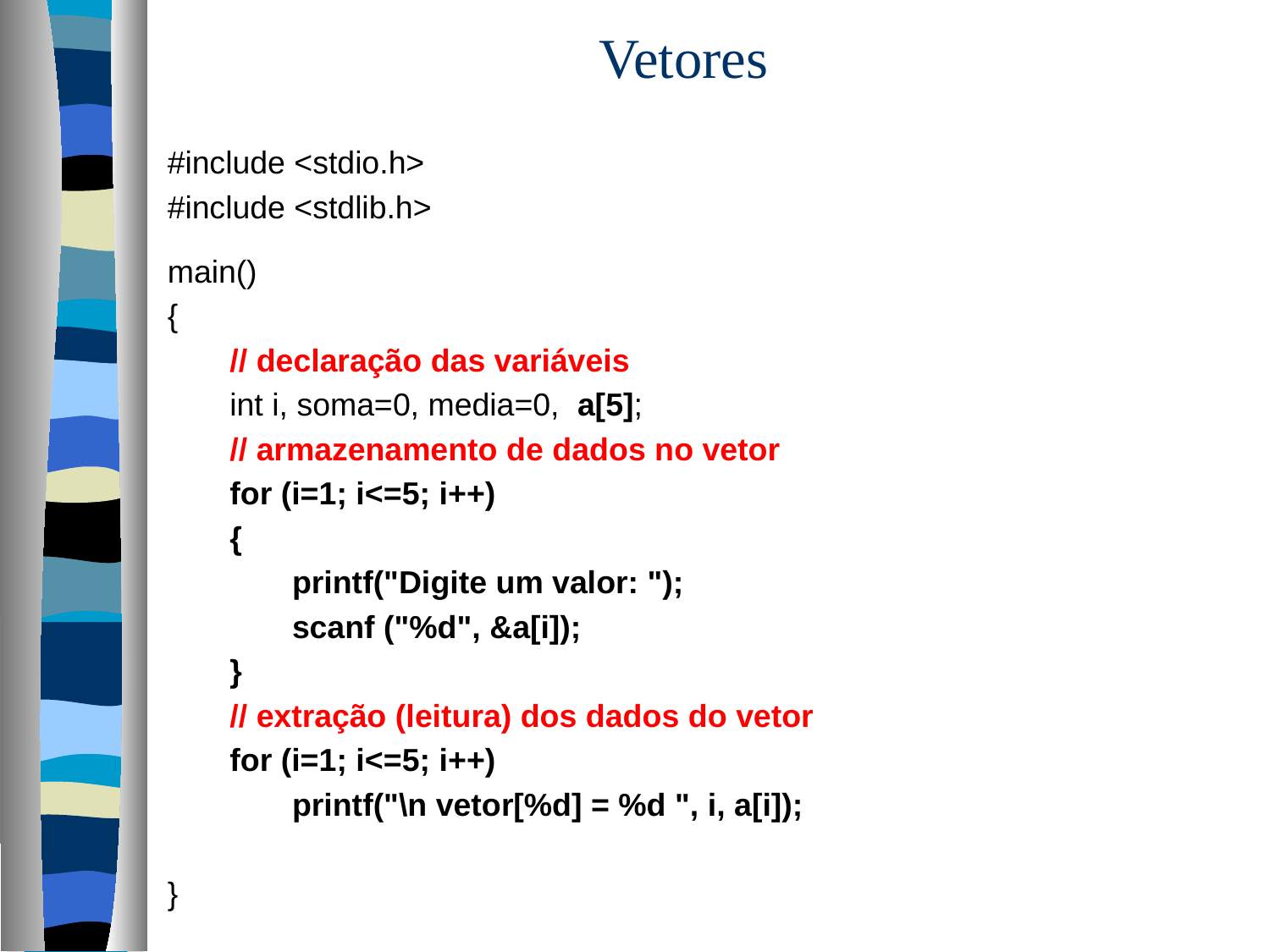

# Vetores
#include <stdio.h>
#include <stdlib.h>

main()
{
       // declaração das variáveis
       int i, soma=0, media=0,  a[5];
       // armazenamento de dados no vetor
       for (i=1; i<=5; i++)
       {
              printf("Digite um valor: ");
              scanf ("%d", &a[i]);
       }
       // extração (leitura) dos dados do vetor
       for (i=1; i<=5; i++)
              printf("\n vetor[%d] = %d ", i, a[i]);

}